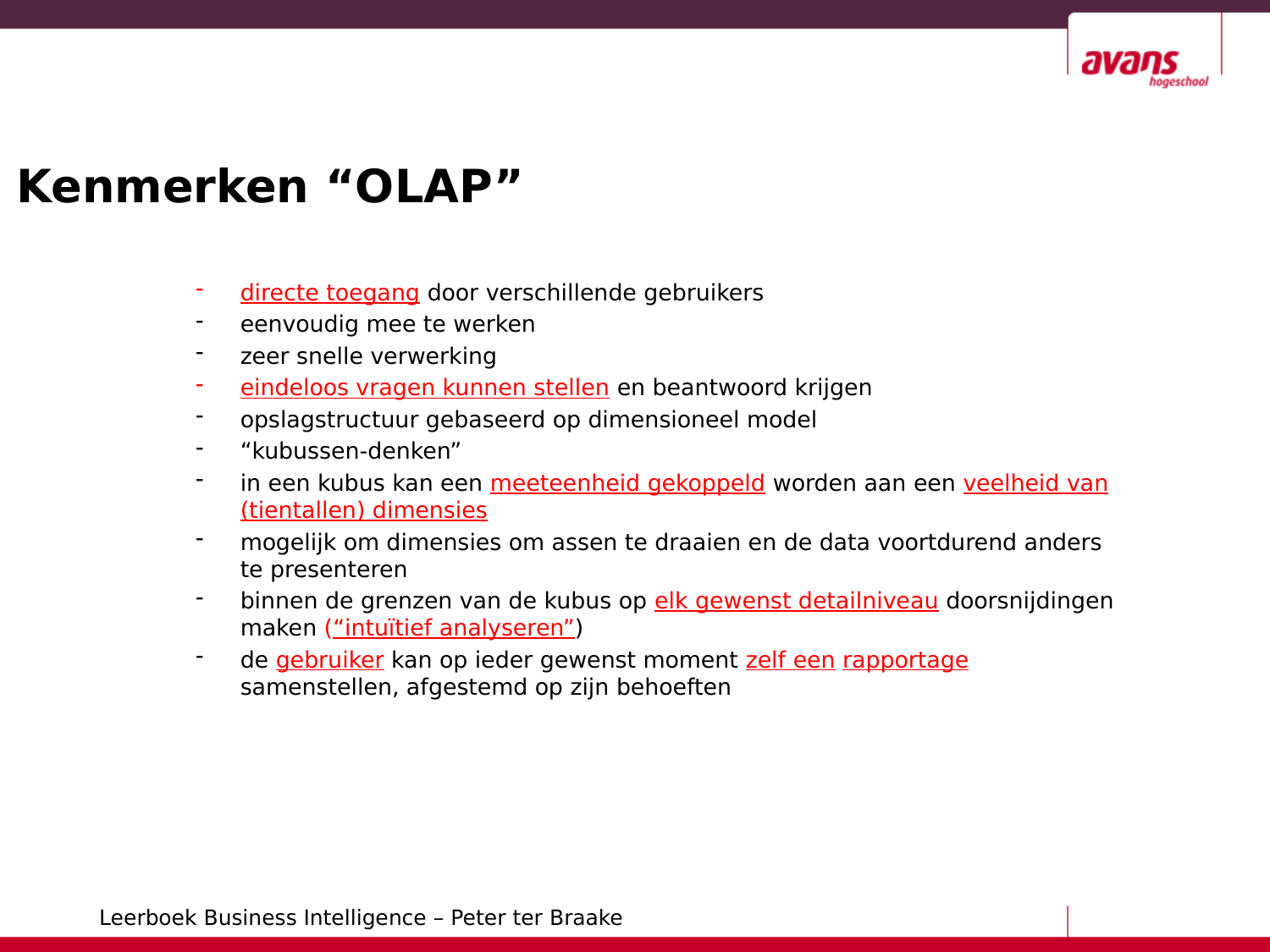

# Kenmerken “OLAP”
directe toegang door verschillende gebruikers
eenvoudig mee te werken
zeer snelle verwerking
eindeloos vragen kunnen stellen en beantwoord krijgen
opslagstructuur gebaseerd op dimensioneel model
“kubussen-denken”
in een kubus kan een meeteenheid gekoppeld worden aan een veelheid van (tientallen) dimensies
mogelijk om dimensies om assen te draaien en de data voortdurend anders te presenteren
binnen de grenzen van de kubus op elk gewenst detailniveau doorsnijdingen maken (“intuïtief analyseren”)
de gebruiker kan op ieder gewenst moment zelf een rapportage samenstellen, afgestemd op zijn behoeften

24